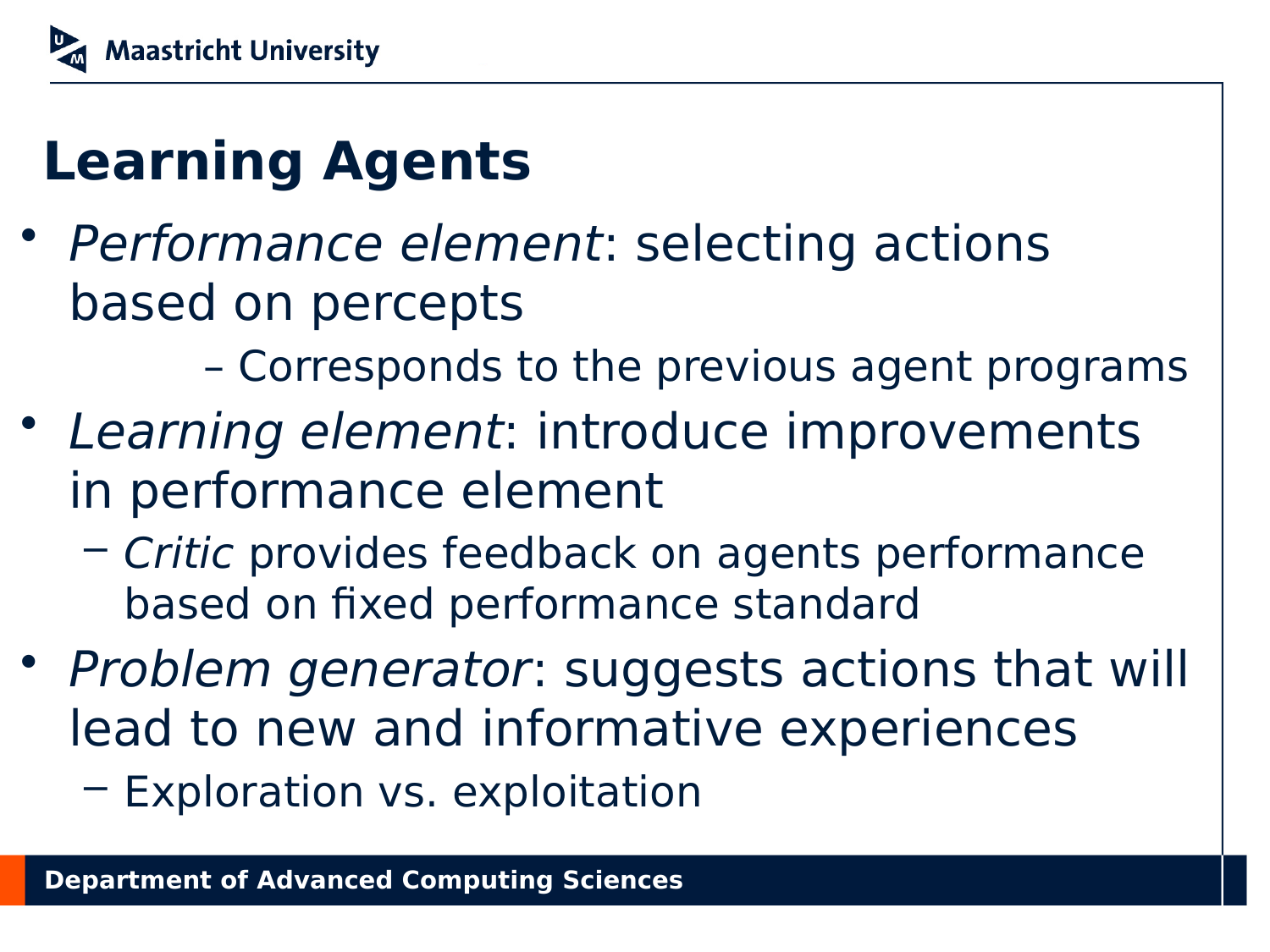

# Learning Agents
Performance element: selecting actions based on percepts
	– Corresponds to the previous agent programs
Learning element: introduce improvements in performance element
Critic provides feedback on agents performance based on fixed performance standard
Problem generator: suggests actions that will lead to new and informative experiences
Exploration vs. exploitation